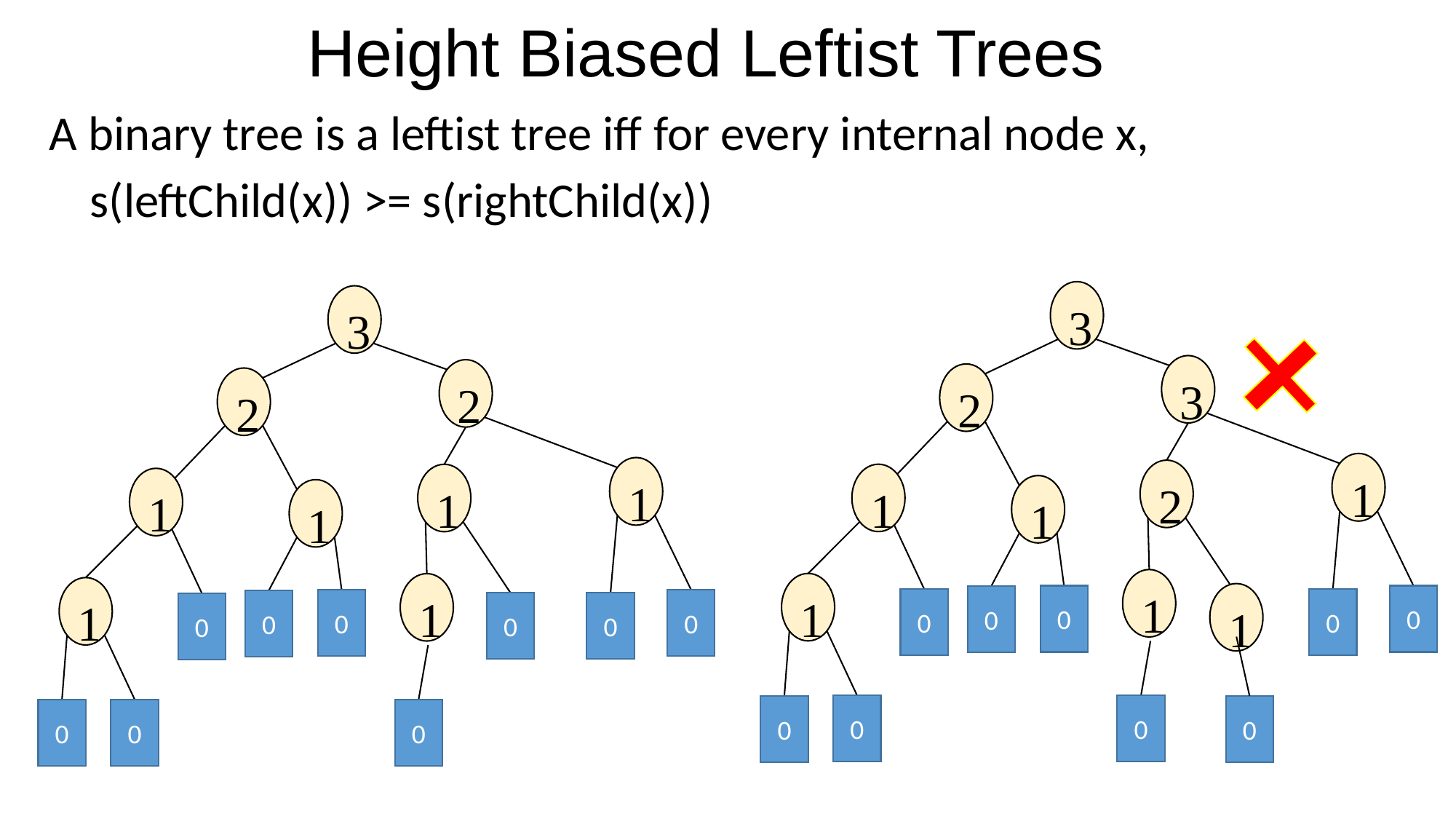

# Height Biased Leftist Trees
A binary tree is a leftist tree iff for every internal node x,
	s(leftChild(x)) >= s(rightChild(x))
3
3
2
1
2
1
1
1
0
0
0
0
0
0
0
0
1
3
2
2
1
1
1
1
1
0
0
0
0
0
0
0
0
0
1

1
0